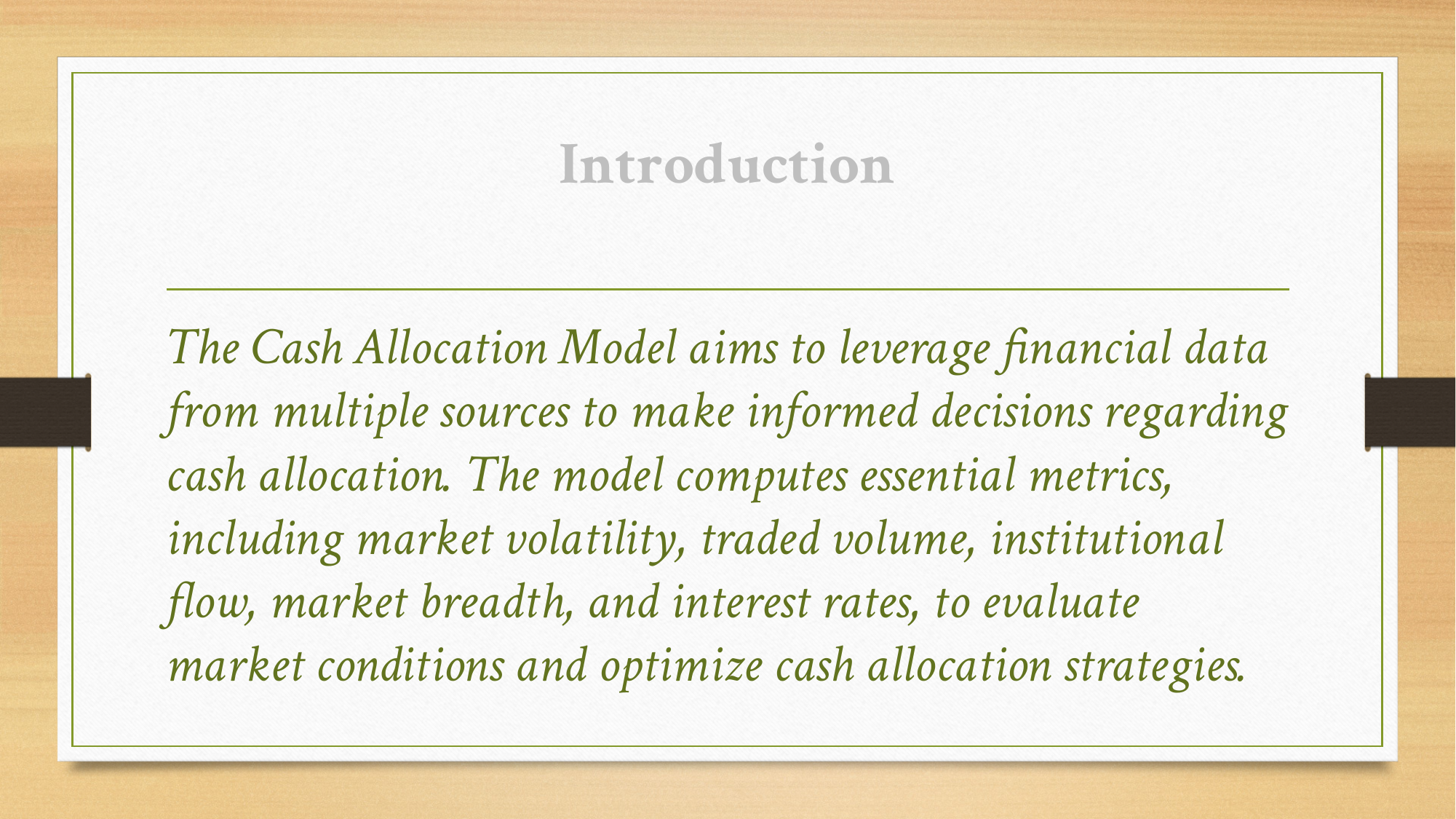

# Introduction
The Cash Allocation Model aims to leverage financial data from multiple sources to make informed decisions regarding cash allocation. The model computes essential metrics, including market volatility, traded volume, institutional flow, market breadth, and interest rates, to evaluate market conditions and optimize cash allocation strategies.